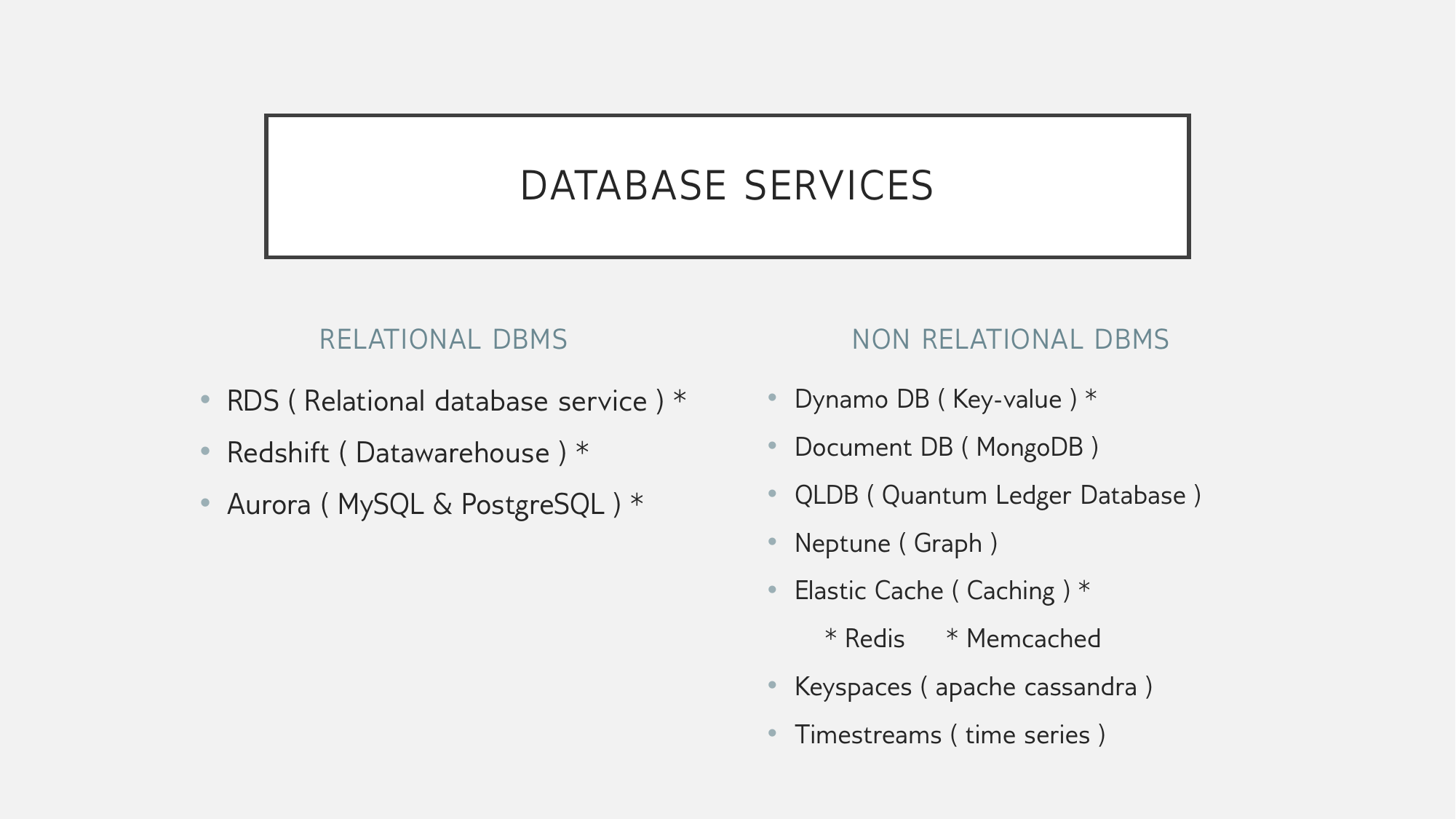

# Database Services
Relational DBMS
Non Relational DBMS
Dynamo DB ( Key-value ) *
Document DB ( MongoDB )
QLDB ( Quantum Ledger Database )
Neptune ( Graph )
Elastic Cache ( Caching ) *
       * Redis     * Memcached
Keyspaces ( apache cassandra )
Timestreams ( time series )

RDS ( Relational database service ) *
Redshift ( Datawarehouse ) *
Aurora ( MySQL & PostgreSQL ) *